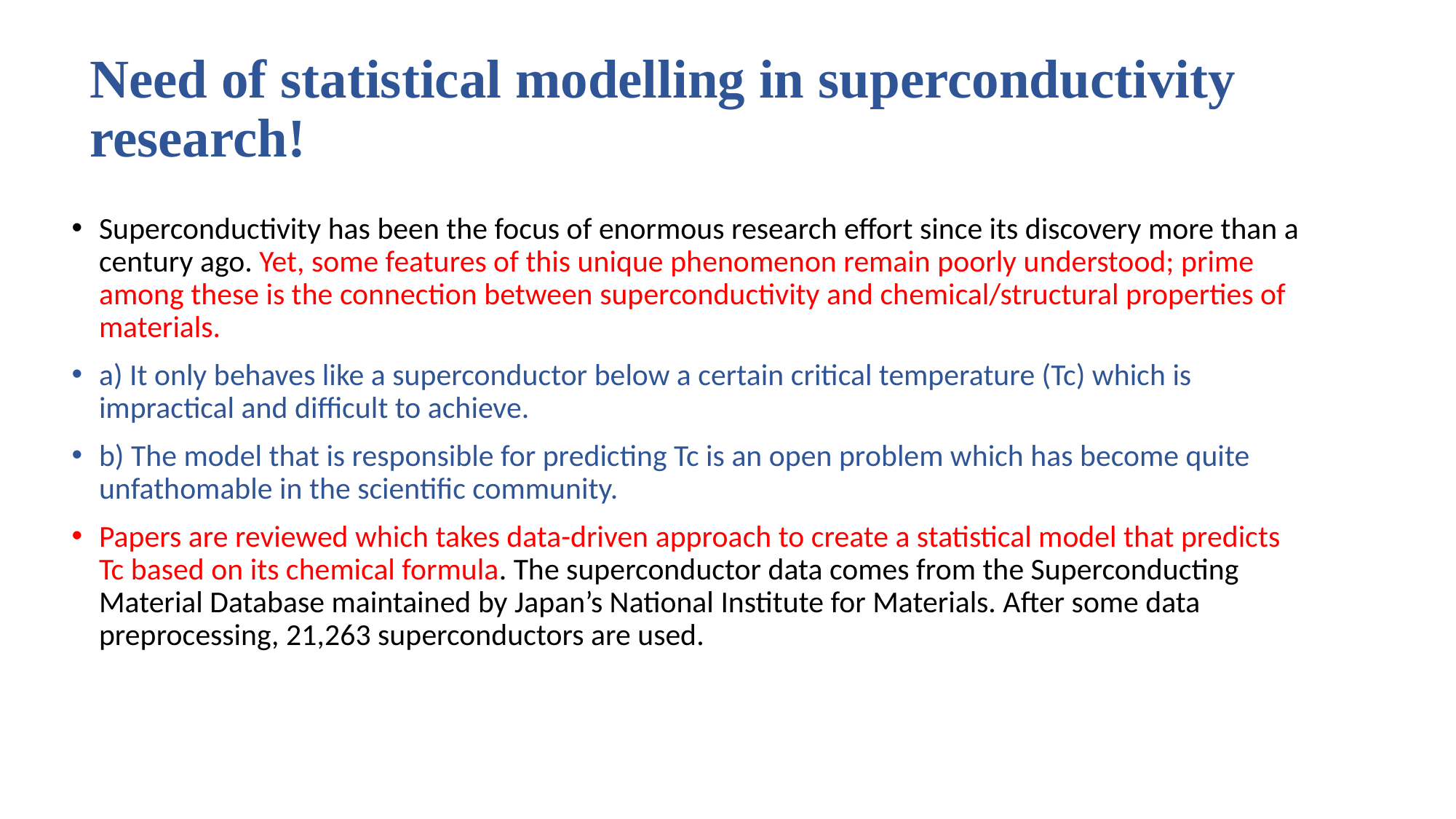

# Need of statistical modelling in superconductivity research!
Superconductivity has been the focus of enormous research effort since its discovery more than a century ago. Yet, some features of this unique phenomenon remain poorly understood; prime among these is the connection between superconductivity and chemical/structural properties of materials.
a) It only behaves like a superconductor below a certain critical temperature (Tc) which is impractical and difficult to achieve.
b) The model that is responsible for predicting Tc is an open problem which has become quite unfathomable in the scientific community.
Papers are reviewed which takes data-driven approach to create a statistical model that predicts Tc based on its chemical formula. The superconductor data comes from the Superconducting Material Database maintained by Japan’s National Institute for Materials. After some data preprocessing, 21,263 superconductors are used.